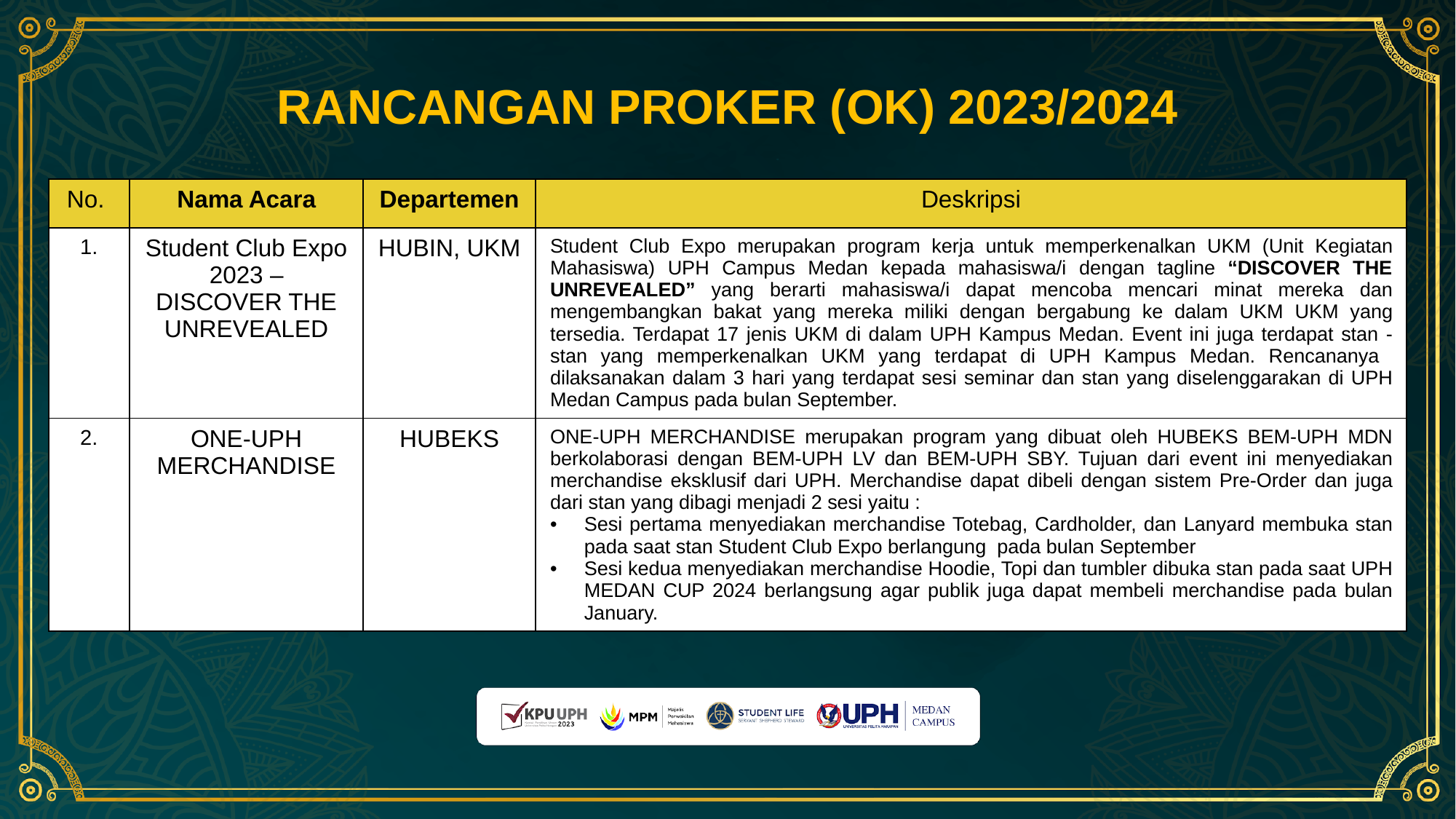

RANCANGAN PROKER (OK) 2023/2024
| No. | Nama Acara | Departemen | Deskripsi |
| --- | --- | --- | --- |
| 1. | Student Club Expo 2023 – DISCOVER THE UNREVEALED | HUBIN, UKM | Student Club Expo merupakan program kerja untuk memperkenalkan UKM (Unit Kegiatan Mahasiswa) UPH Campus Medan kepada mahasiswa/i dengan tagline “DISCOVER THE UNREVEALED” yang berarti mahasiswa/i dapat mencoba mencari minat mereka dan mengembangkan bakat yang mereka miliki dengan bergabung ke dalam UKM UKM yang tersedia. Terdapat 17 jenis UKM di dalam UPH Kampus Medan. Event ini juga terdapat stan - stan yang memperkenalkan UKM yang terdapat di UPH Kampus Medan. Rencananya dilaksanakan dalam 3 hari yang terdapat sesi seminar dan stan yang diselenggarakan di UPH Medan Campus pada bulan September. |
| 2. | ONE-UPH MERCHANDISE | HUBEKS | ONE-UPH MERCHANDISE merupakan program yang dibuat oleh HUBEKS BEM-UPH MDN berkolaborasi dengan BEM-UPH LV dan BEM-UPH SBY. Tujuan dari event ini menyediakan merchandise eksklusif dari UPH. Merchandise dapat dibeli dengan sistem Pre-Order dan juga dari stan yang dibagi menjadi 2 sesi yaitu : Sesi pertama menyediakan merchandise Totebag, Cardholder, dan Lanyard membuka stan pada saat stan Student Club Expo berlangung pada bulan September Sesi kedua menyediakan merchandise Hoodie, Topi dan tumbler dibuka stan pada saat UPH MEDAN CUP 2024 berlangsung agar publik juga dapat membeli merchandise pada bulan January. |